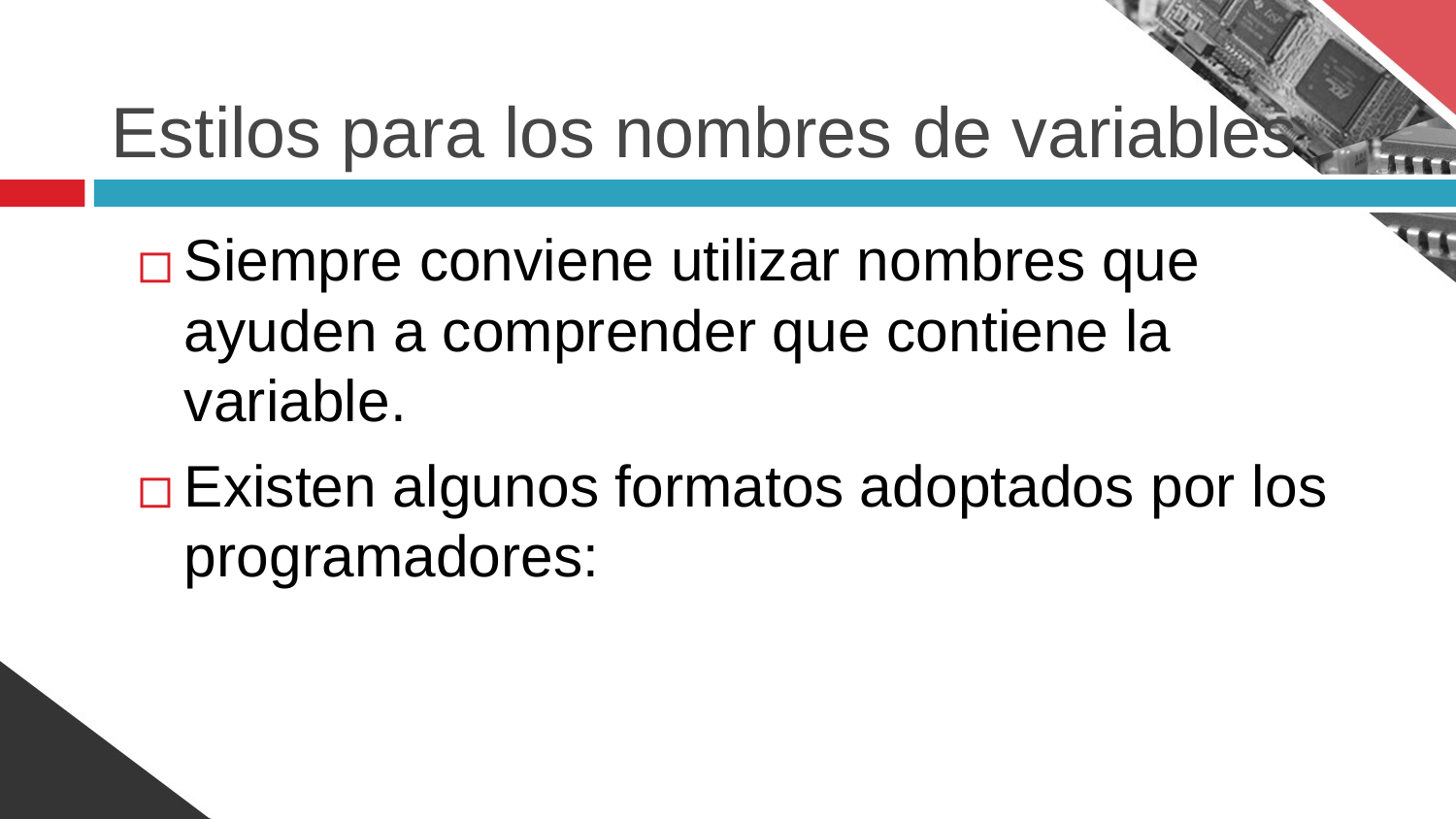

# Estilos para los nombres de variables
Siempre conviene utilizar nombres que ayuden a comprender que contiene la variable.
Existen algunos formatos adoptados por los programadores: